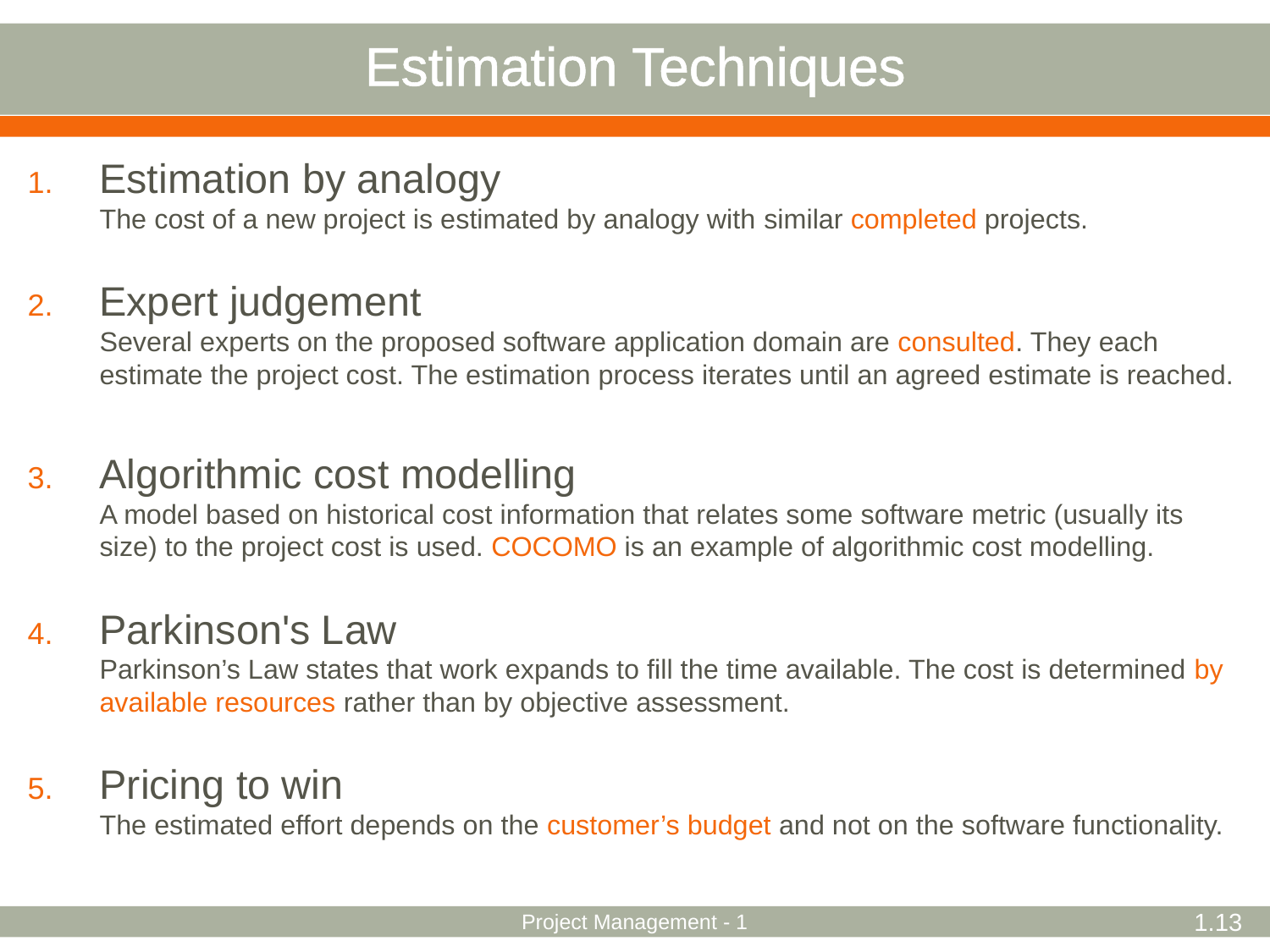

# Estimation Techniques
Estimation by analogy
The cost of a new project is estimated by analogy with similar completed projects.
Expert judgement
Several experts on the proposed software application domain are consulted. They each estimate the project cost. The estimation process iterates until an agreed estimate is reached.
Algorithmic cost modelling
A model based on historical cost information that relates some software metric (usually its size) to the project cost is used. COCOMO is an example of algorithmic cost modelling.
Parkinson's Law
Parkinson’s Law states that work expands to fill the time available. The cost is determined by available resources rather than by objective assessment.
Pricing to win
The estimated effort depends on the customer’s budget and not on the software functionality.

Project Management - 1
1.13